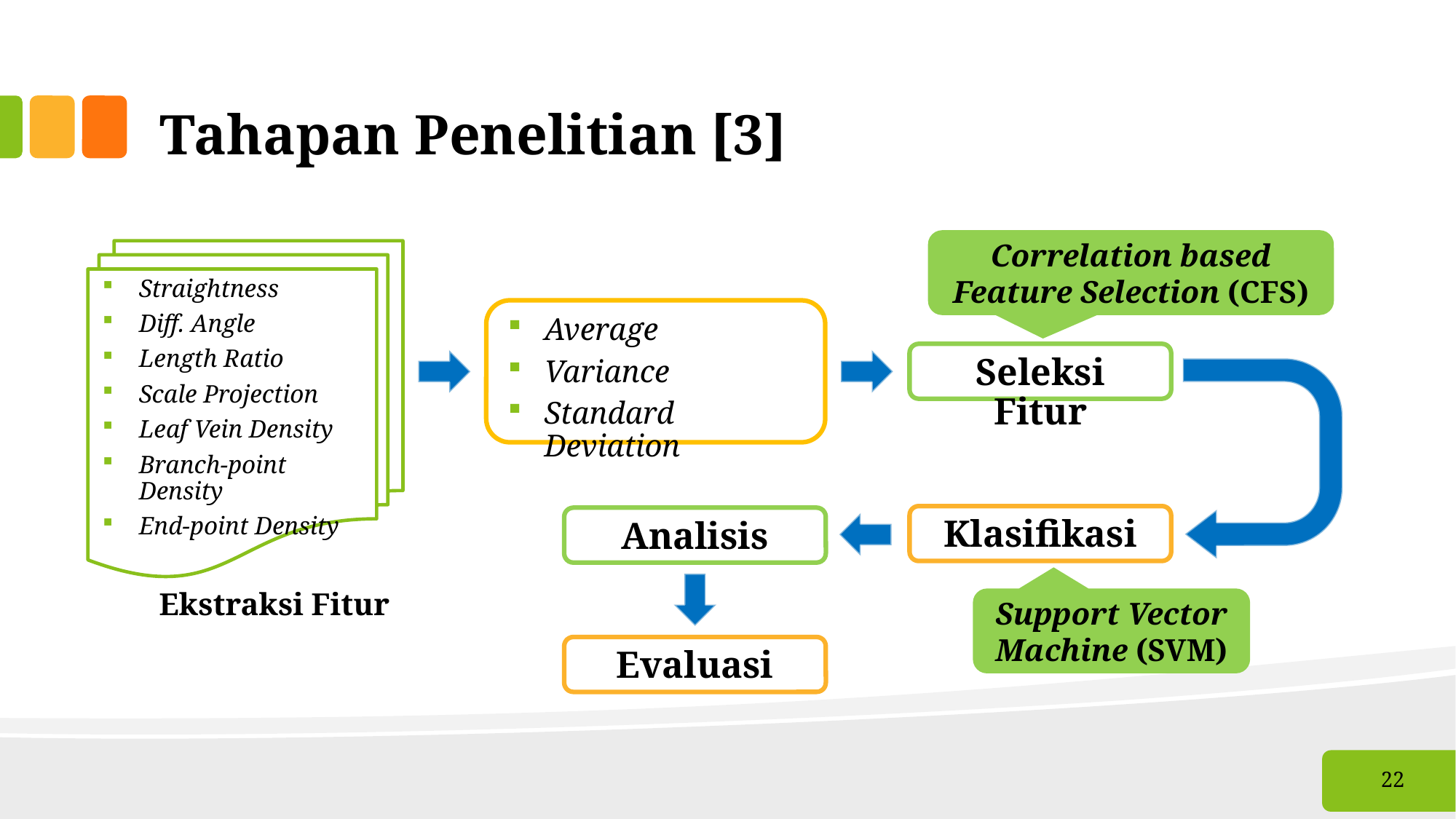

# Tahapan Penelitian [3]
Correlation based Feature Selection (CFS)

Straightness
Diff. Angle
Length Ratio
Scale Projection
Leaf Vein Density
Branch-point Density
End-point Density
Average
Variance
Standard Deviation
Seleksi Fitur

Klasifikasi
Analisis

Ekstraksi Fitur
Support Vector Machine (SVM)
Evaluasi
22